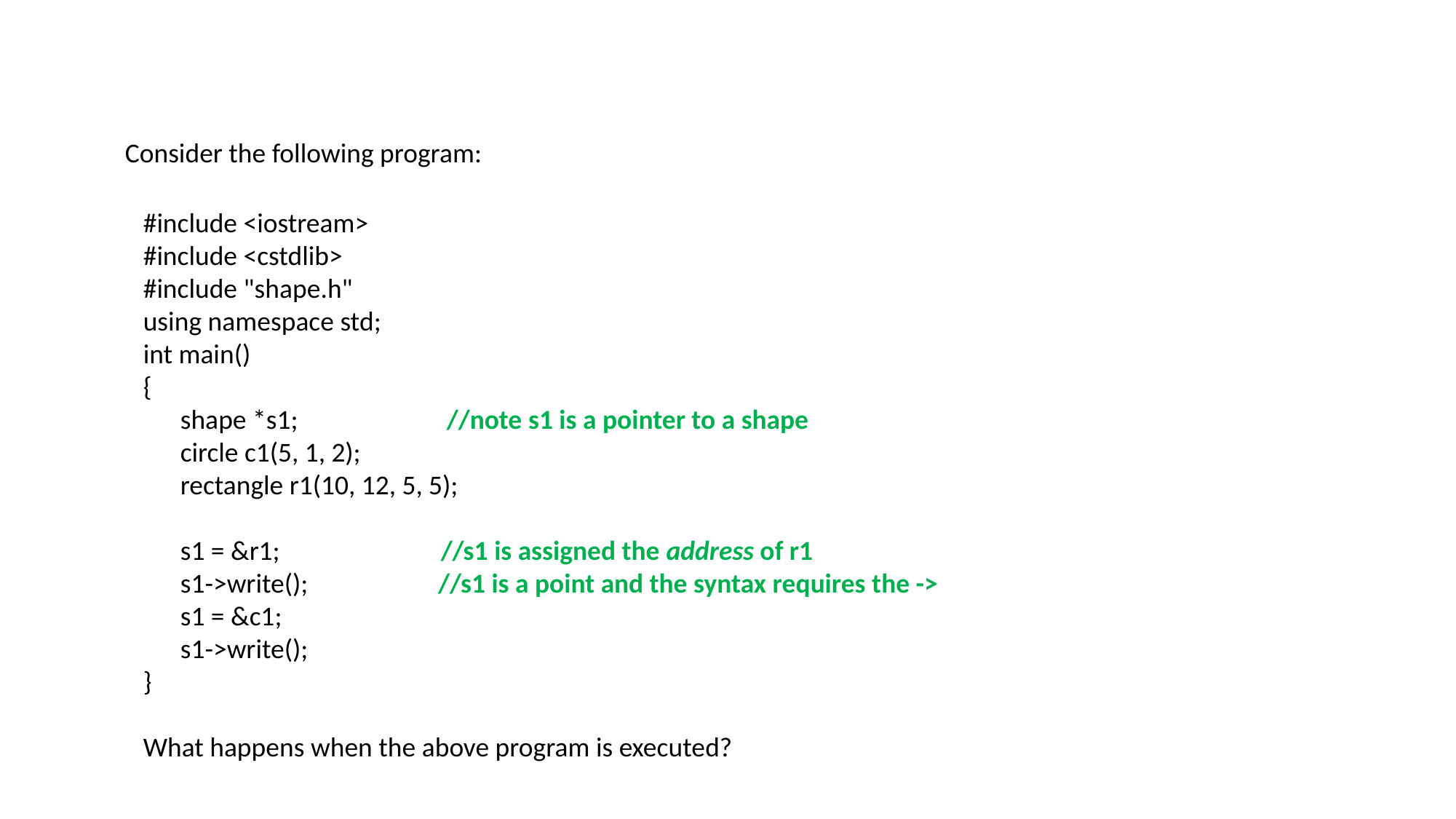

Consider the following program:
#include <iostream>
#include <cstdlib>
#include "shape.h"
using namespace std;
int main()
{
      shape *s1;                        //note s1 is a pointer to a shape
      circle c1(5, 1, 2);
      rectangle r1(10, 12, 5, 5);

      s1 = &r1;                          //s1 is assigned the address of r1
      s1->write();                     //s1 is a point and the syntax requires the ->
      s1 = &c1;
      s1->write();
}

What happens when the above program is executed?